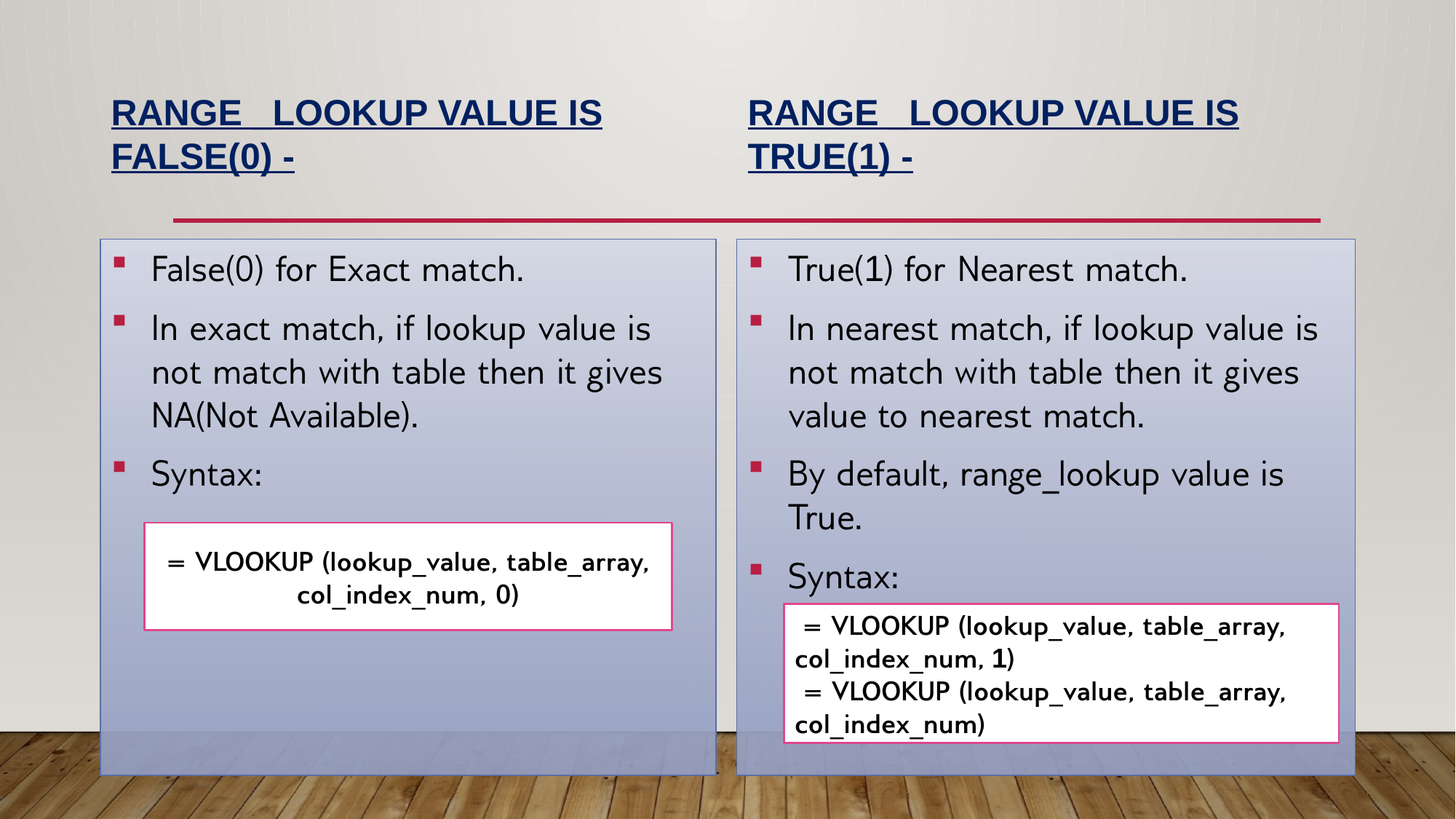

Range _lookup value is False(0) -
Range _lookup value is True(1) -
False(0) for Exact match.
In exact match, if lookup value is not match with table then it gives NA(Not Available).
Syntax:

True(1) for Nearest match.
In nearest match, if lookup value is not match with table then it gives value to nearest match.
By default, range_lookup value is True.
Syntax:

= VLOOKUP (lookup_value, table_array, col_index_num, 0)
 = VLOOKUP (lookup_value, table_array, col_index_num, 1)
 = VLOOKUP (lookup_value, table_array, col_index_num)